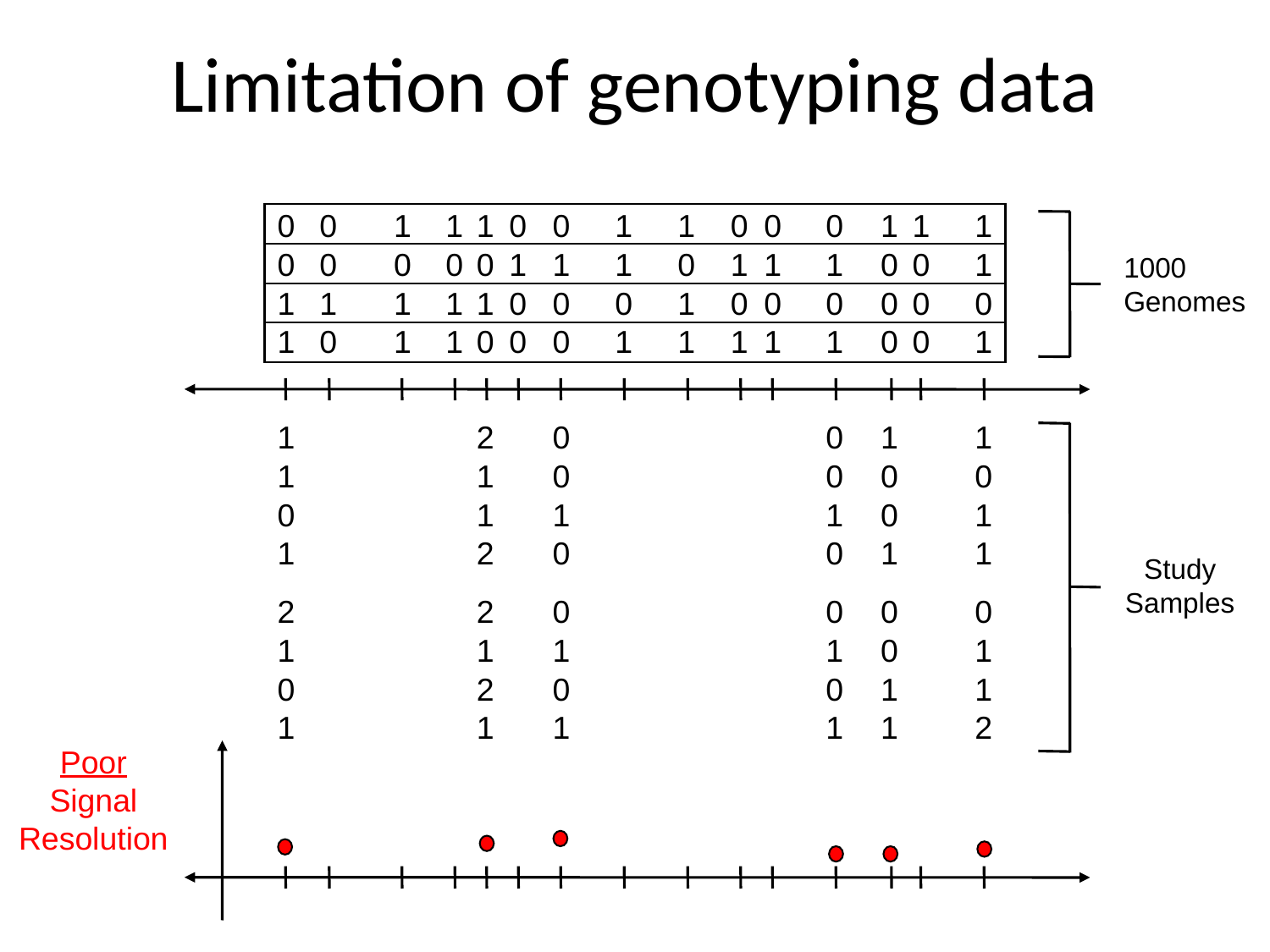

# Limitation of genotyping data
0
0
1
1
1
0
0
1
1
0
0
0
1
1
1
0
0
0
0
0
1
1
1
0
1
1
1
0
0
1
1
1
1
1
1
0
0
0
1
0
0
0
0
0
0
1
0
1
1
0
0
0
1
1
1
1
1
0
0
1

1000
Genomes

1
2
0
0
1
1
1
1
0
0
0
0
0
1
1
1
0
1
1
2
0
0
1
1

Study
Samples
2
2
0
0
0
0
1
1
1
1
0
1
0
2
0
0
1
1
1
1
1
1
1
2
Poor
Signal
Resolution